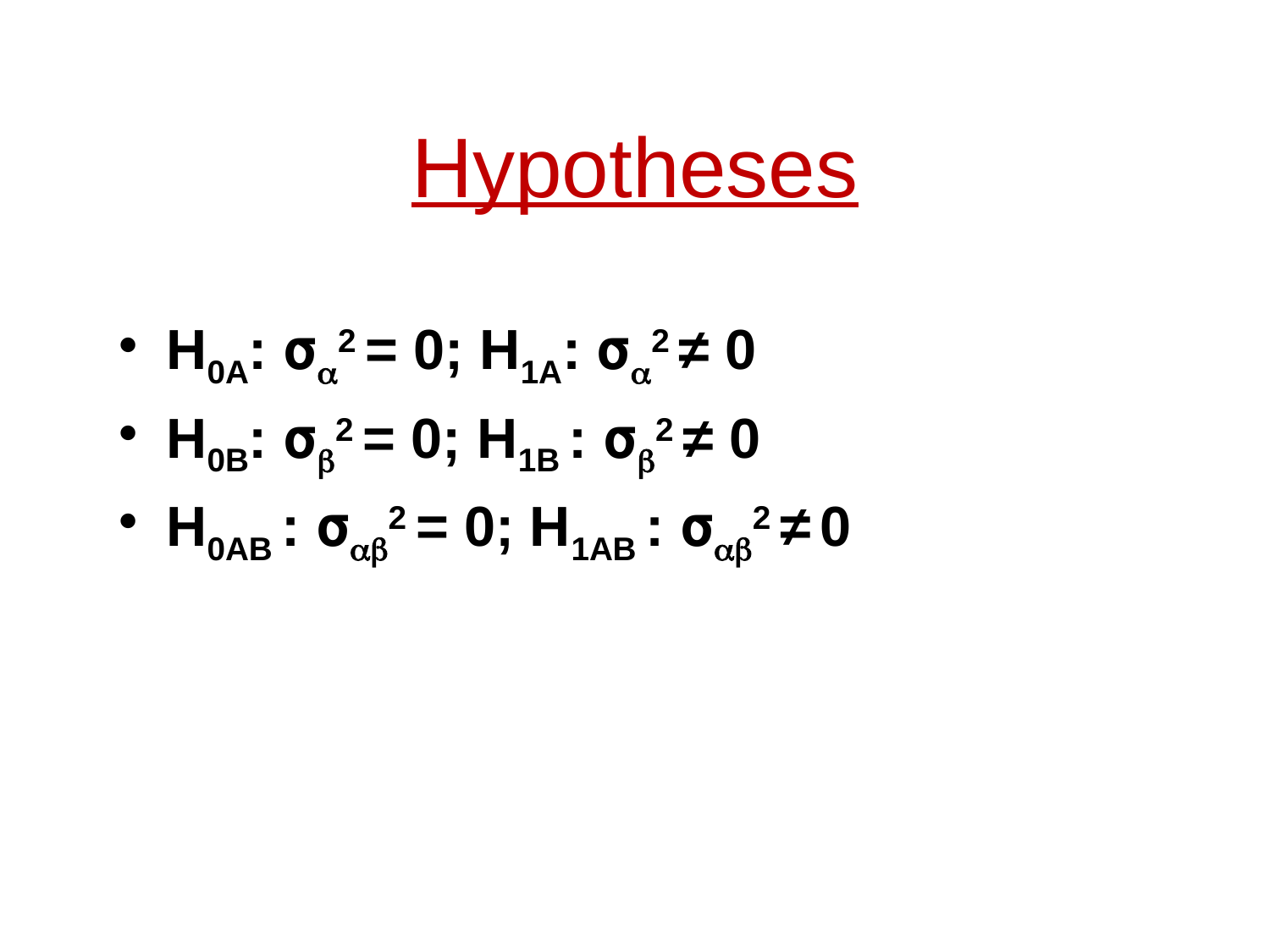

# Hypotheses
H0A: σα2 = 0; H1A: σα2 ≠ 0
H0B: σβ2 = 0; H1B : σβ2 ≠ 0
H0AB : σαβ2 = 0; H1AB : σαβ2 ≠ 0